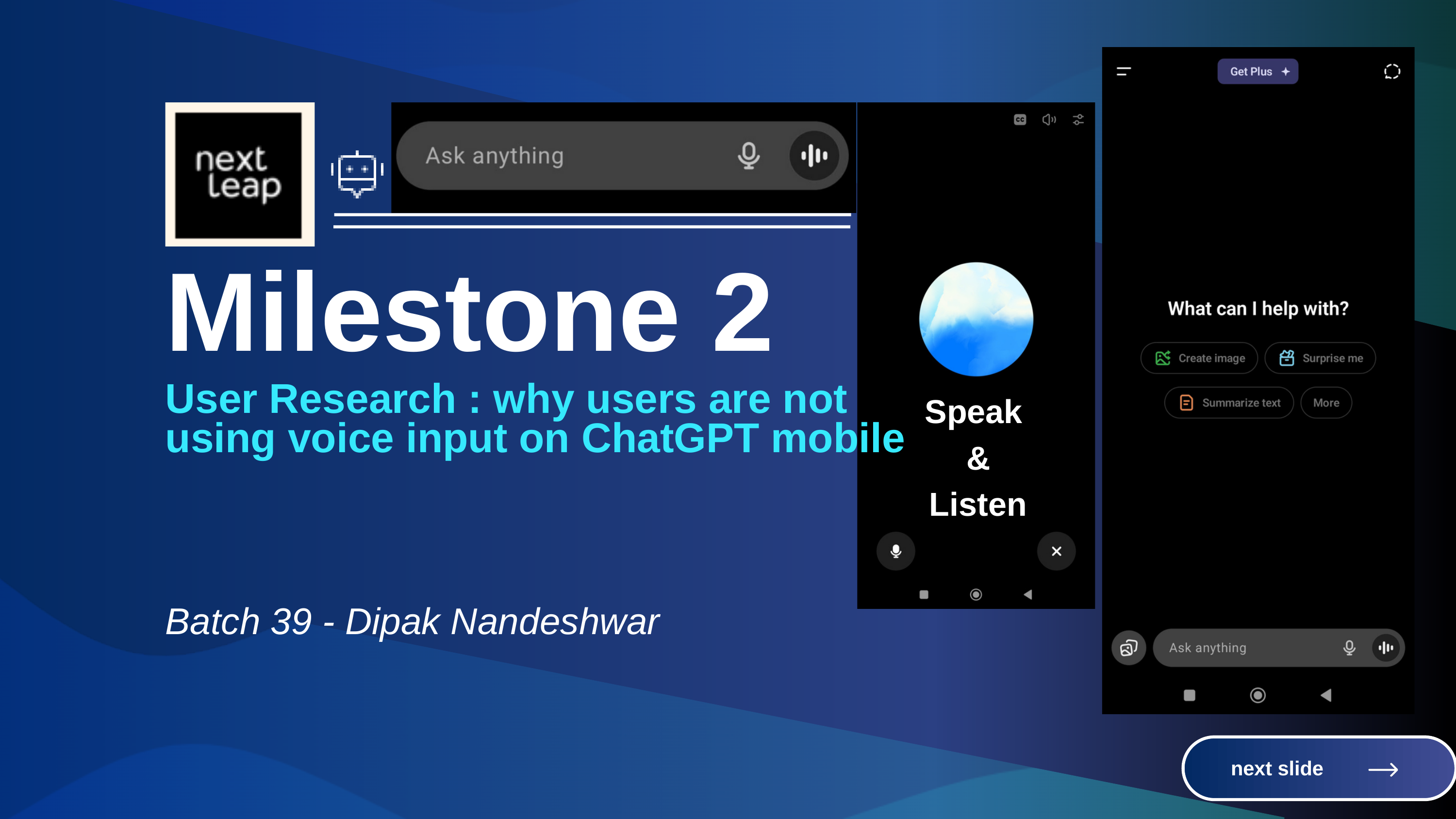

Milestone 2
User Research : why users are not using voice input on ChatGPT mobile
Speak
&
Listen
Batch 39 - Dipak Nandeshwar

next slide